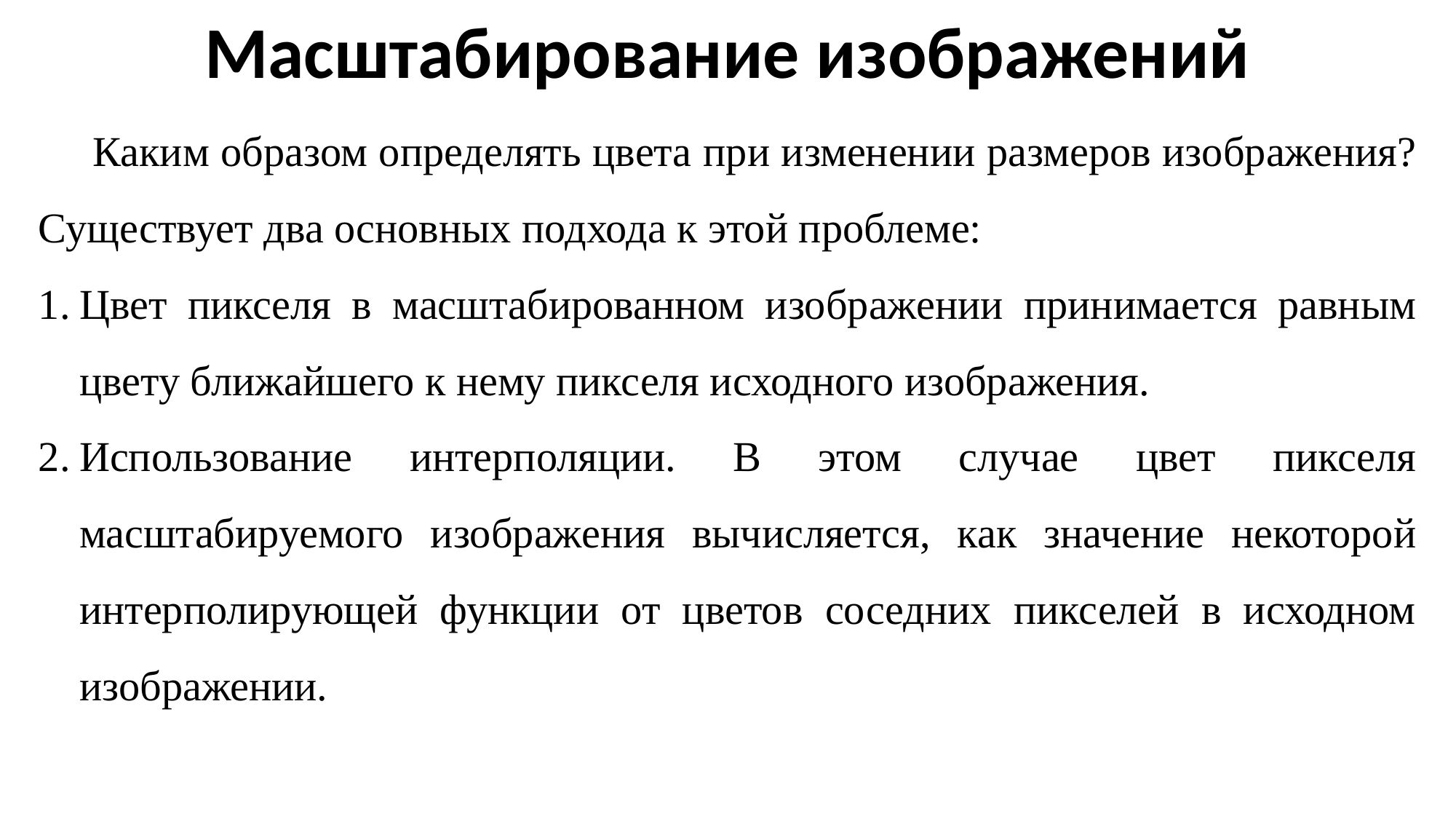

Масштабирование изображений
Каким образом определять цвета при изменении размеров изображения? Существует два основных подхода к этой проблеме:
Цвет пикселя в масштабированном изображении принимается равным цвету ближайшего к нему пикселя исходного изображения.
Использование интерполяции. В этом случае цвет пикселя масштабируемого изображения вычисляется, как значение некоторой интерполирующей функции от цветов соседних пикселей в исходном изображении.